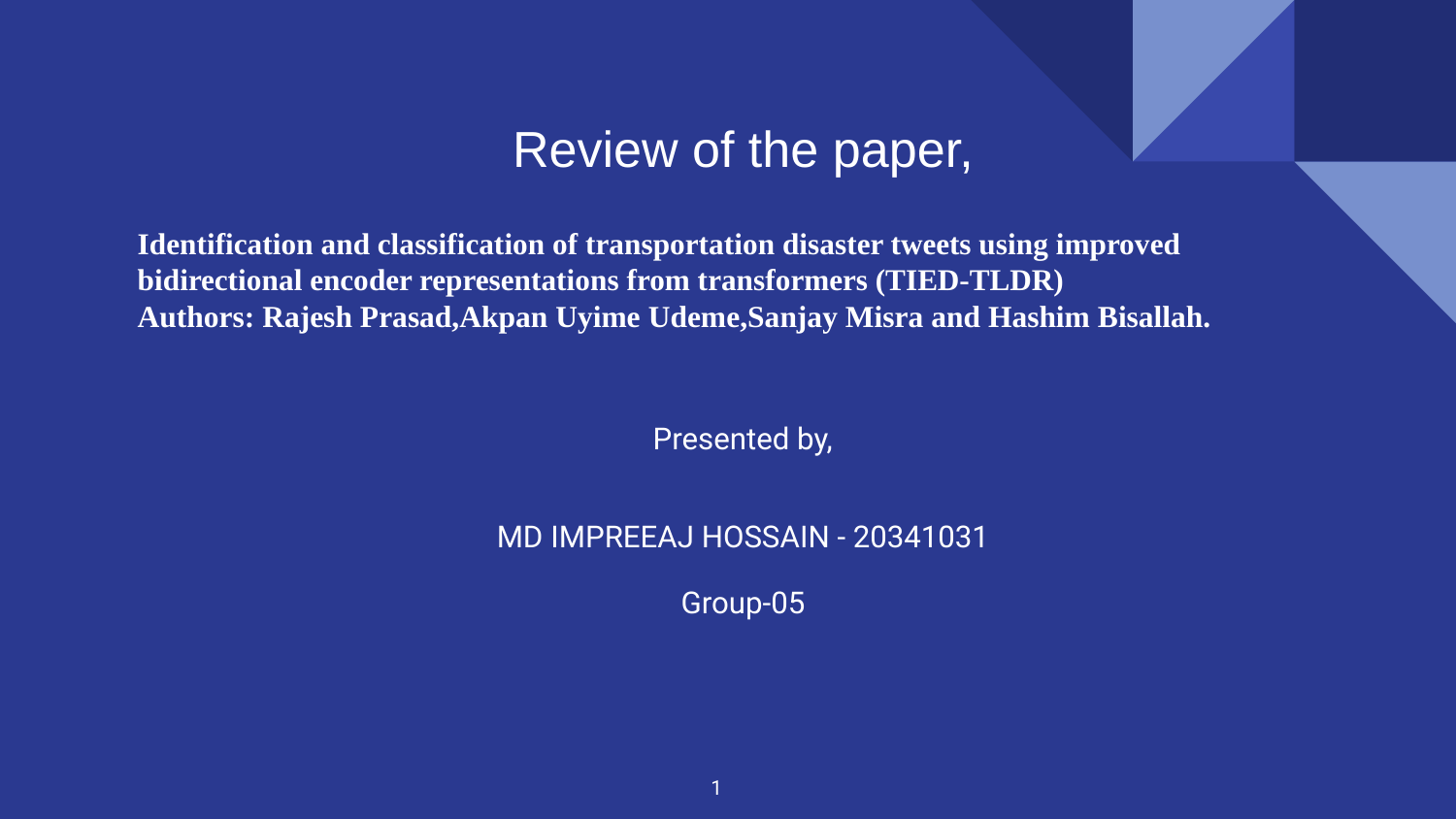

# Review of the paper,

Identification and classification of transportation disaster tweets using improved bidirectional encoder representations from transformers (TIED-TLDR)
Authors: Rajesh Prasad,Akpan Uyime Udeme,Sanjay Misra and Hashim Bisallah.

Presented by,

MD IMPREEAJ HOSSAIN - 20341031

Group-05

1